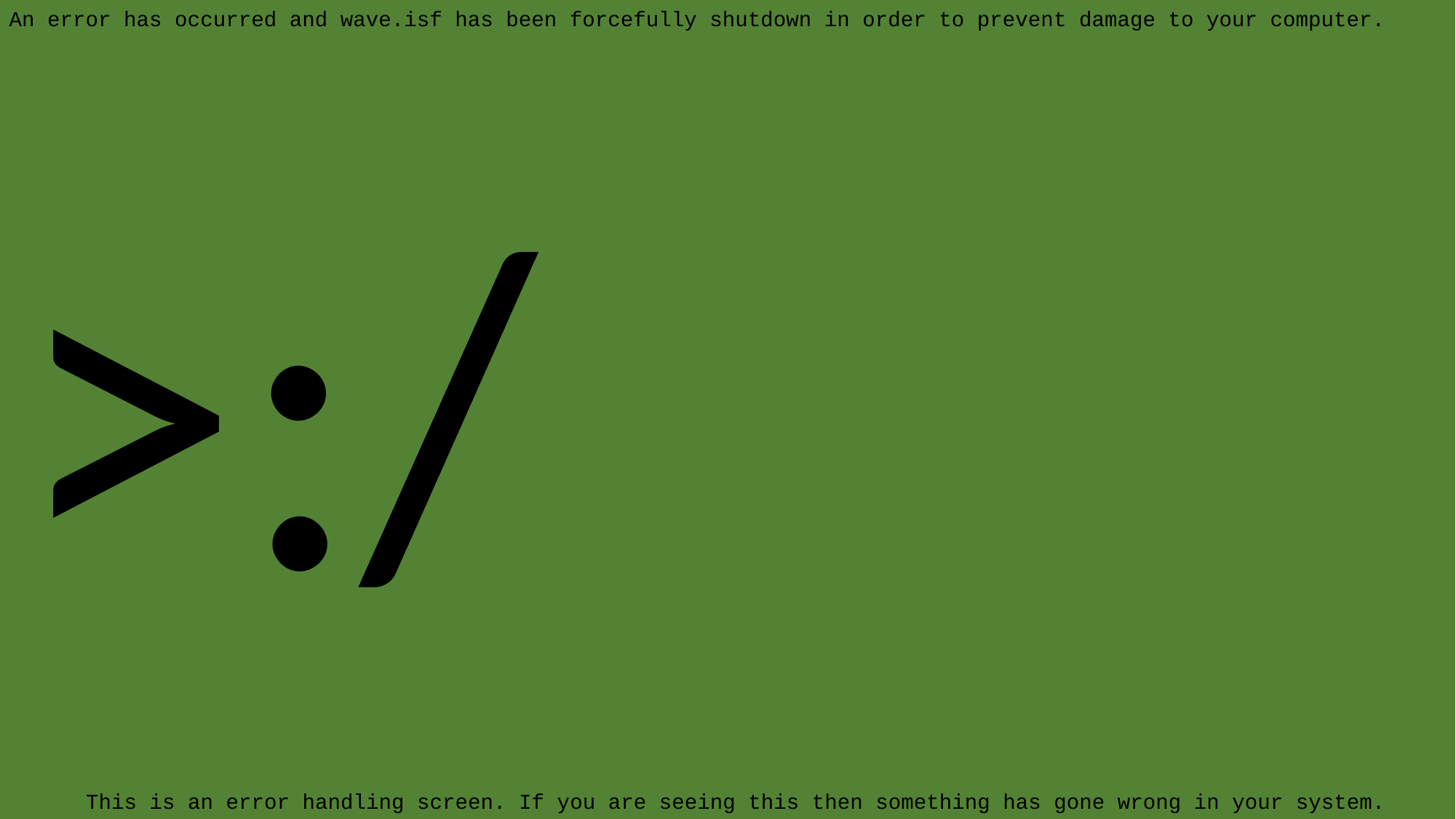

An error has occurred and wave.isf has been forcefully shutdown in order to prevent damage to your computer.

>:/
#

This is an error handling screen. If you are seeing this then something has gone wrong in your system.